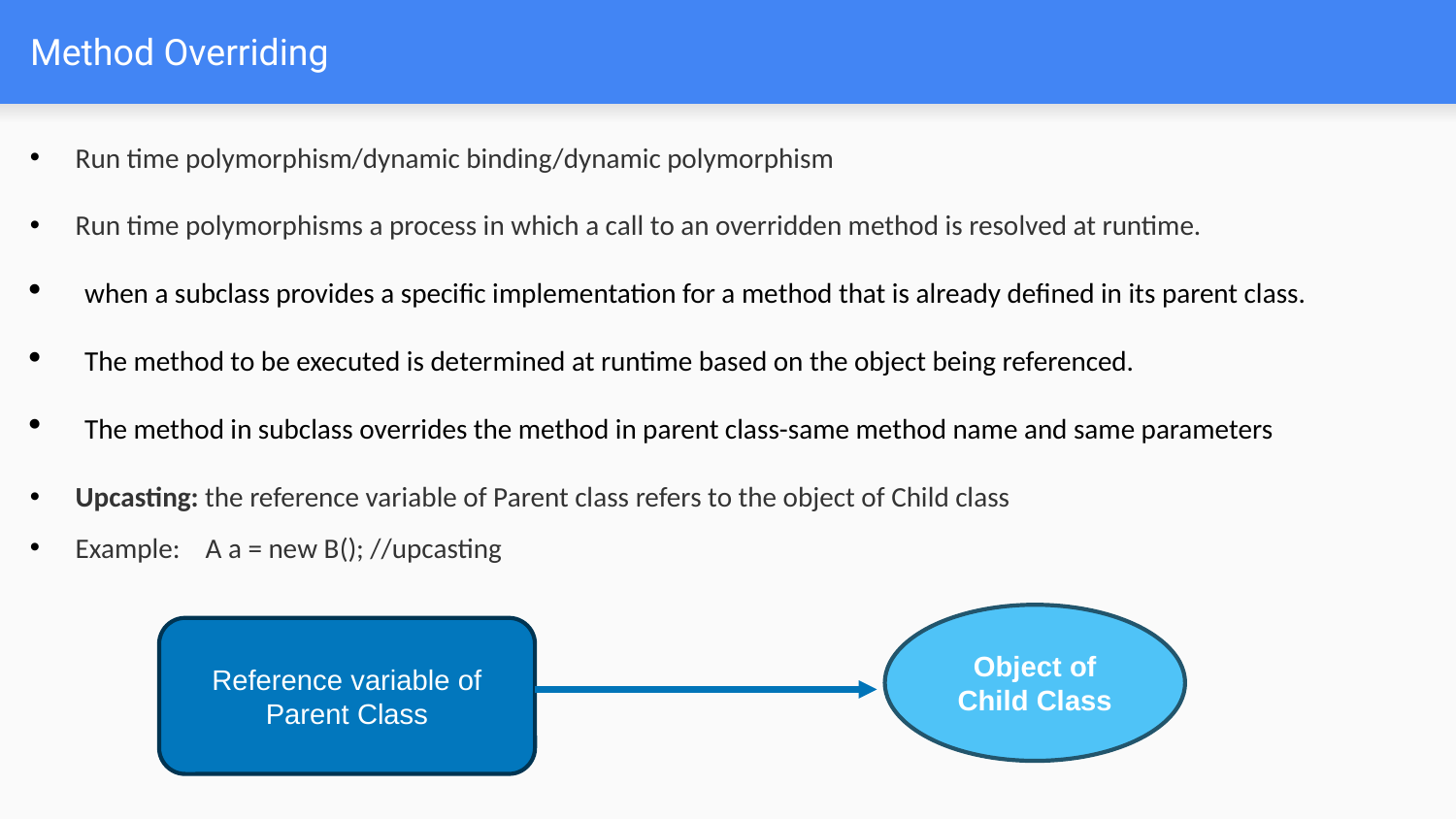

# Method Overriding
Run time polymorphism/dynamic binding/dynamic polymorphism
Run time polymorphisms a process in which a call to an overridden method is resolved at runtime.
when a subclass provides a specific implementation for a method that is already defined in its parent class.
The method to be executed is determined at runtime based on the object being referenced.
The method in subclass overrides the method in parent class-same method name and same parameters
Upcasting: the reference variable of Parent class refers to the object of Child class
Example:    A a = new B(); //upcasting

Object of Child Class
Reference variable of Parent Class